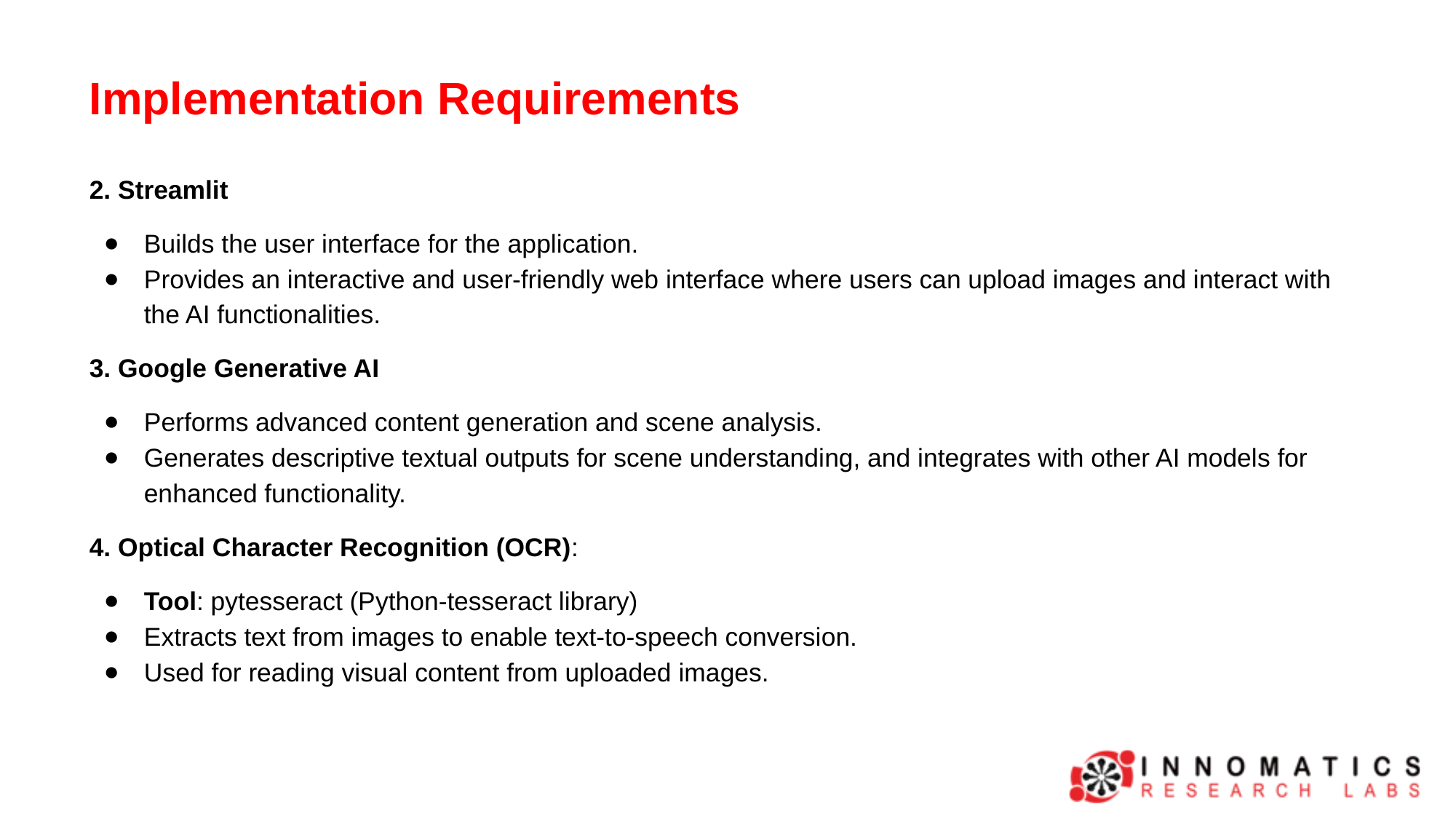

Implementation Requirements

2. Streamlit
Builds the user interface for the application.
Provides an interactive and user-friendly web interface where users can upload images and interact with the AI functionalities.
3. Google Generative AI
Performs advanced content generation and scene analysis.
Generates descriptive textual outputs for scene understanding, and integrates with other AI models for enhanced functionality.
4. Optical Character Recognition (OCR):
Tool: pytesseract (Python-tesseract library)
Extracts text from images to enable text-to-speech conversion.
Used for reading visual content from uploaded images.